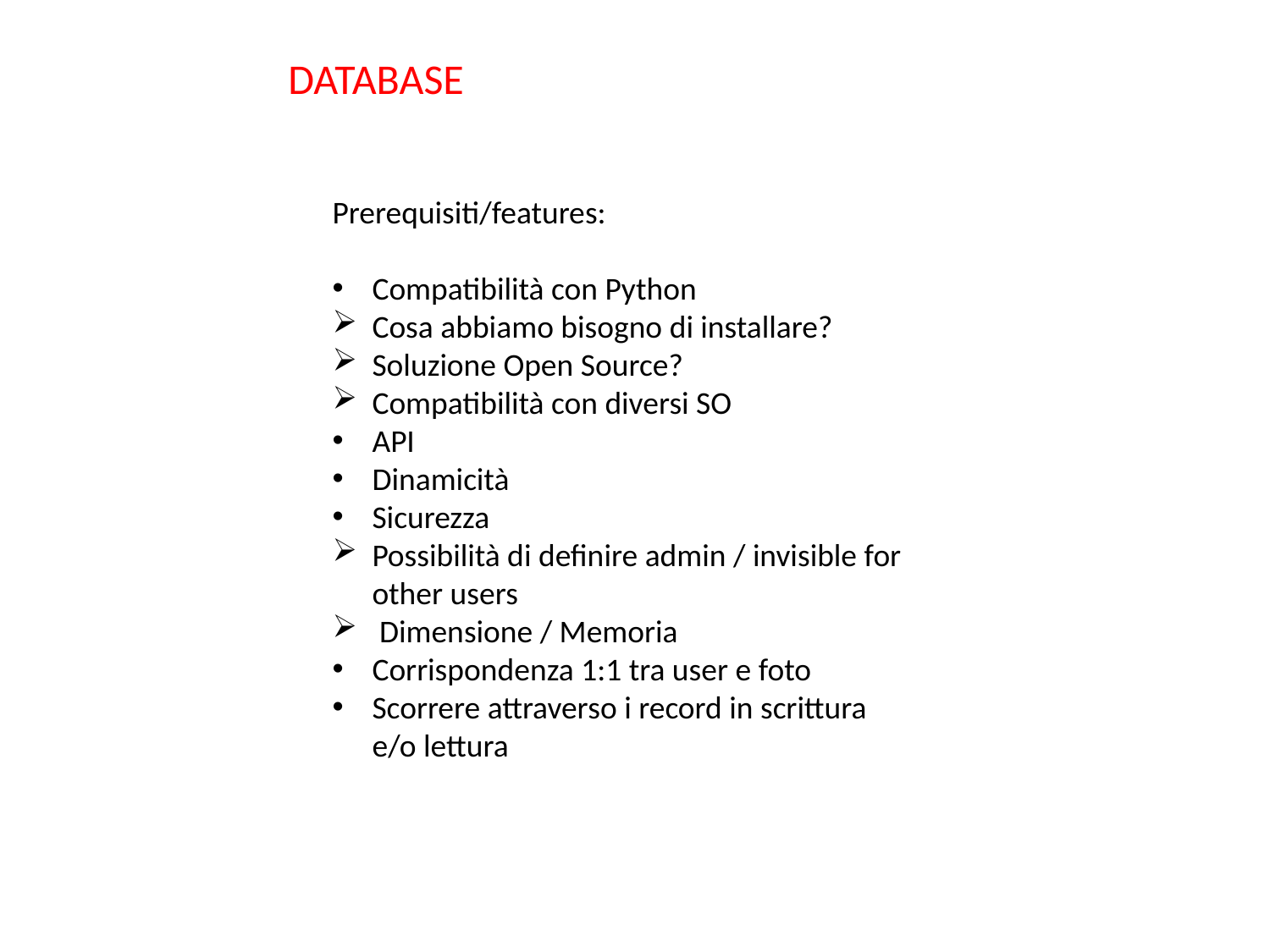

DATABASE
Prerequisiti/features:

Compatibilità con Python
Cosa abbiamo bisogno di installare?
Soluzione Open Source?
Compatibilità con diversi SO
API
Dinamicità
Sicurezza
Possibilità di definire admin / invisible for other users
 Dimensione / Memoria
Corrispondenza 1:1 tra user e foto
Scorrere attraverso i record in scrittura e/o lettura